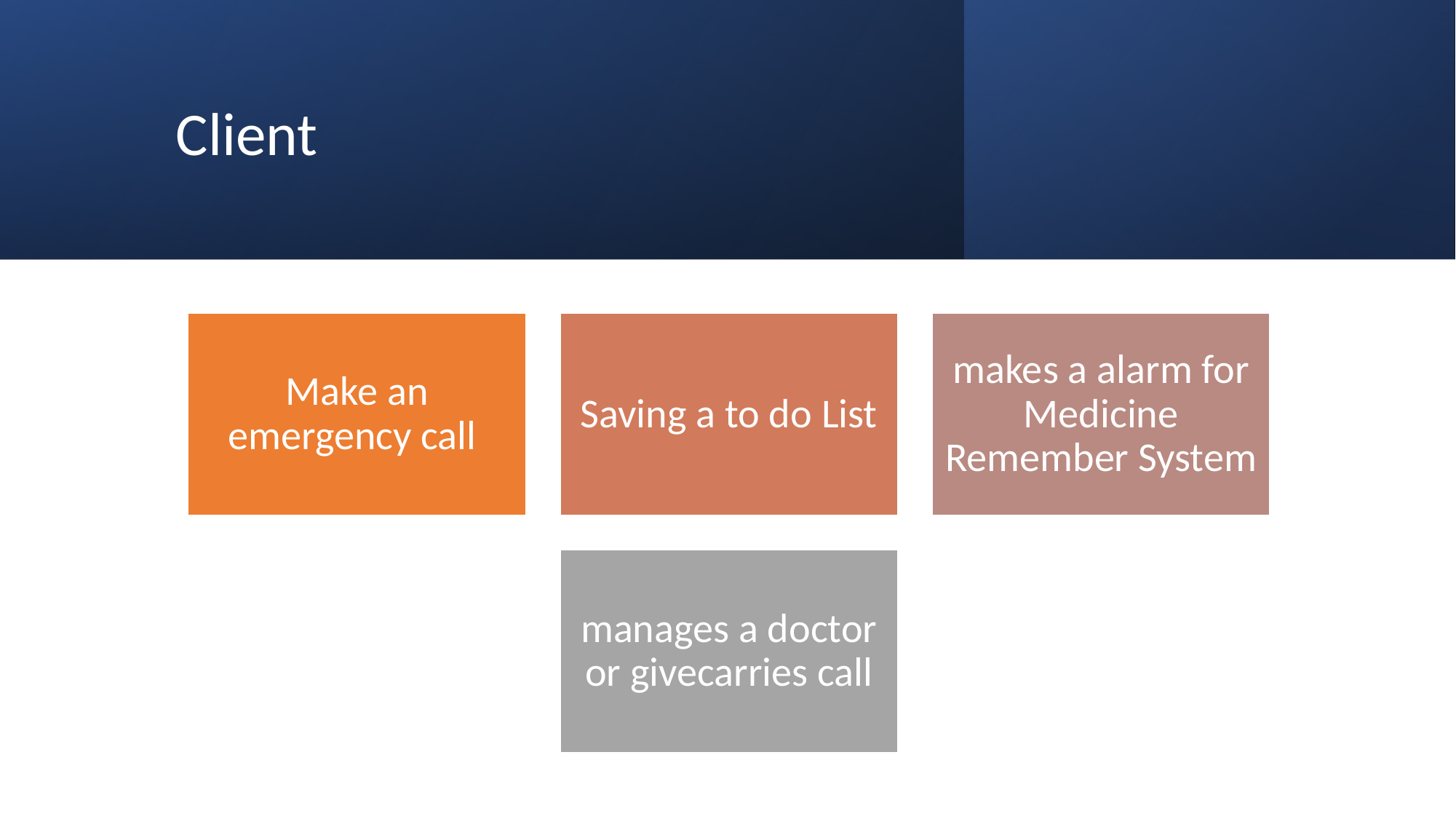

# Client
Make an emergency call
Saving a to do List
makes a alarm for Medicine Remember System
manages a doctor or givecarries call